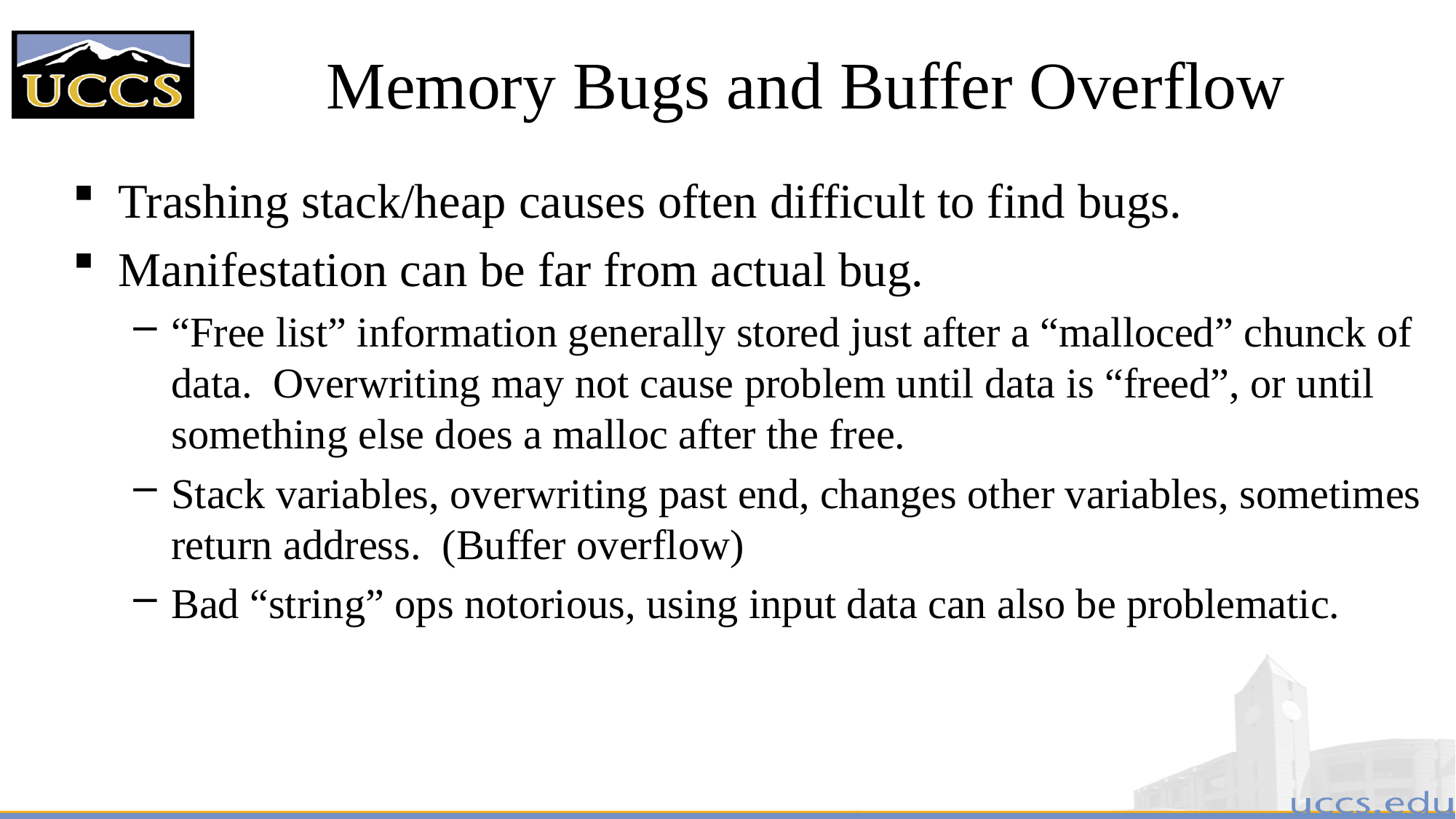

# Memory Bugs and Buffer Overflow
Trashing stack/heap causes often difficult to find bugs.
Manifestation can be far from actual bug.
“Free list” information generally stored just after a “malloced” chunck of data.  Overwriting may not cause problem until data is “freed”, or until something else does a malloc after the free.
Stack variables, overwriting past end, changes other variables, sometimes return address.  (Buffer overflow)
Bad “string” ops notorious, using input data can also be problematic.